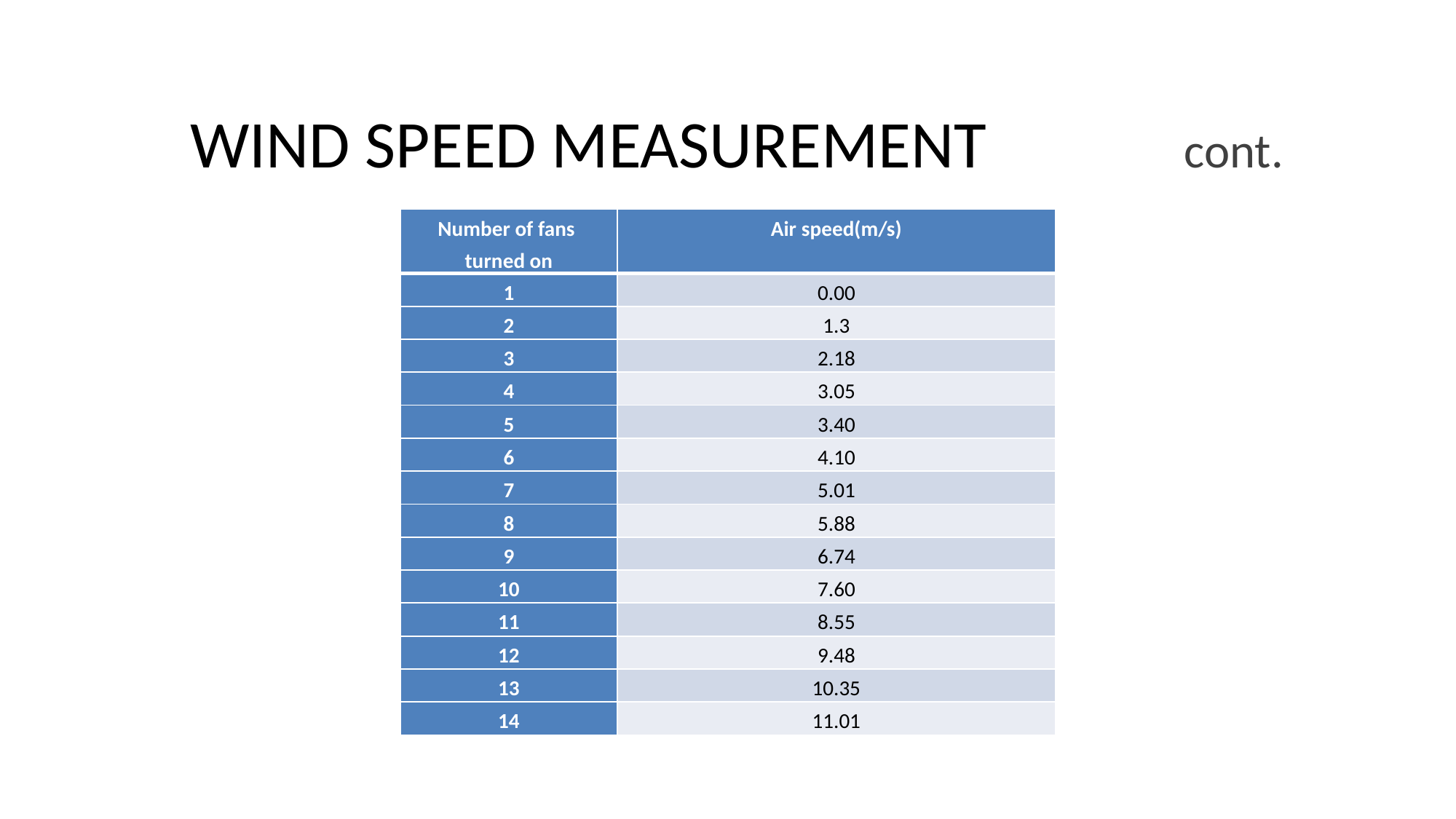

# WIND SPEED MEASUREMENT             cont.
| Number of fans turned on | Air speed(m/s) |
| --- | --- |
| 1 | 0.00 |
| 2 | 1.3 |
| 3 | 2.18 |
| 4 | 3.05 |
| 5 | 3.40 |
| 6 | 4.10 |
| 7 | 5.01 |
| 8 | 5.88 |
| 9 | 6.74 |
| 10 | 7.60 |
| 11 | 8.55 |
| 12 | 9.48 |
| 13 | 10.35 |
| 14 | 11.01 |